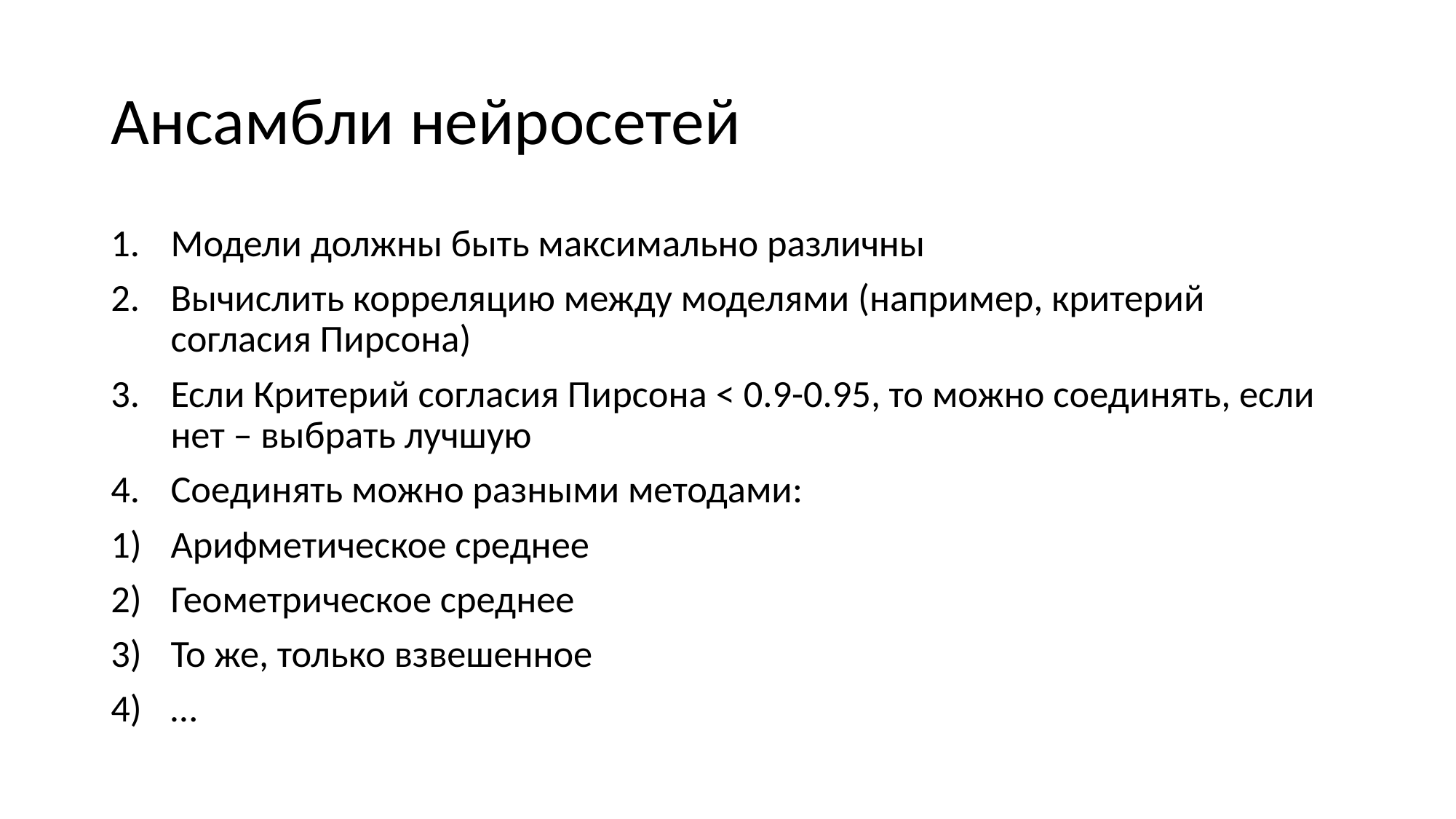

# Ансамбли нейросетей
Модели должны быть максимально различны
Вычислить корреляцию между моделями (например, критерий согласия Пирсона)
Если Критерий согласия Пирсона < 0.9-0.95, то можно соединять, если нет – выбрать лучшую
Соединять можно разными методами:
Арифметическое среднее
Геометрическое среднее
То же, только взвешенное
…